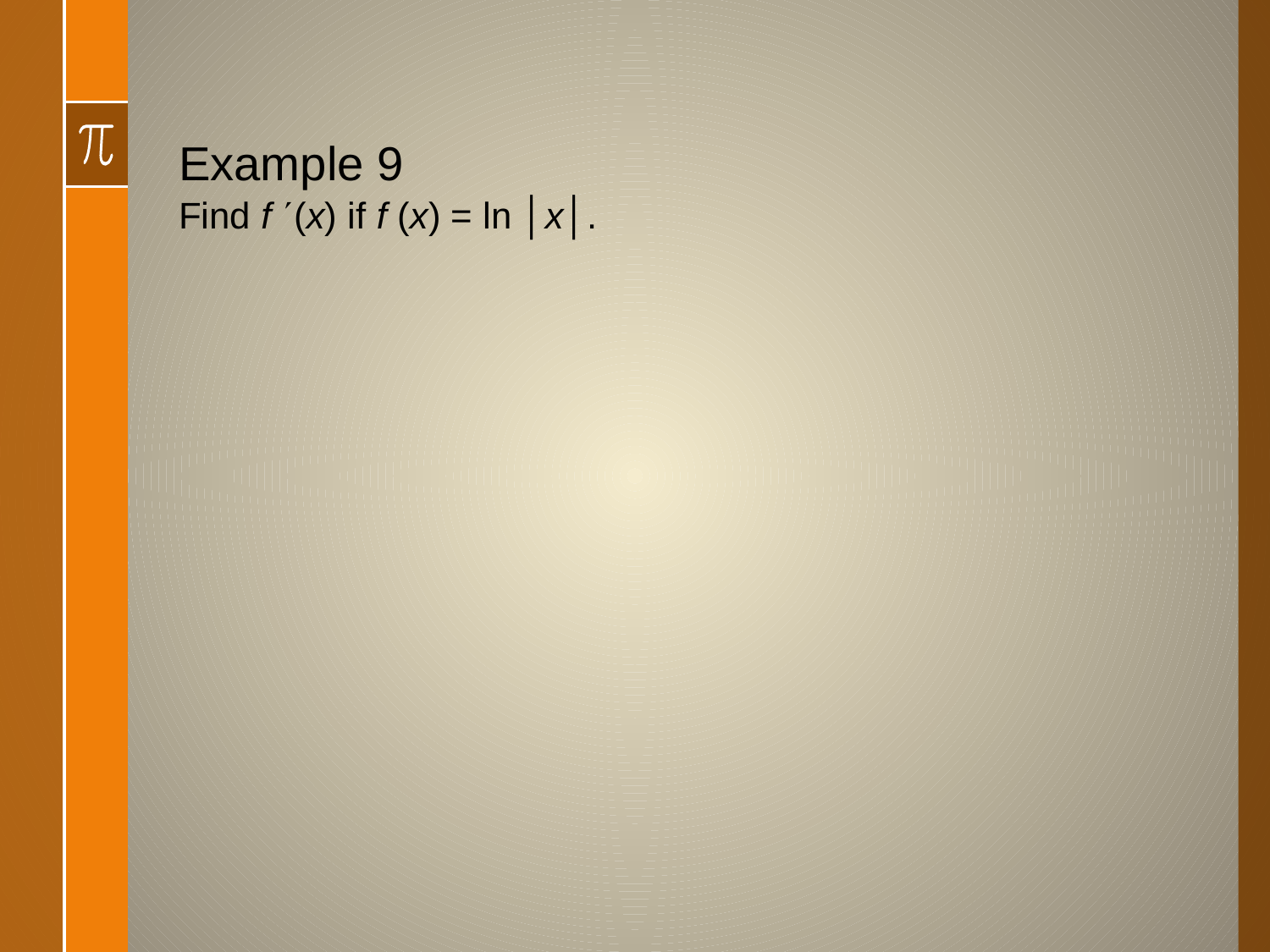

# Example 9
Find f ′(x) if f (x) = ln │x│.